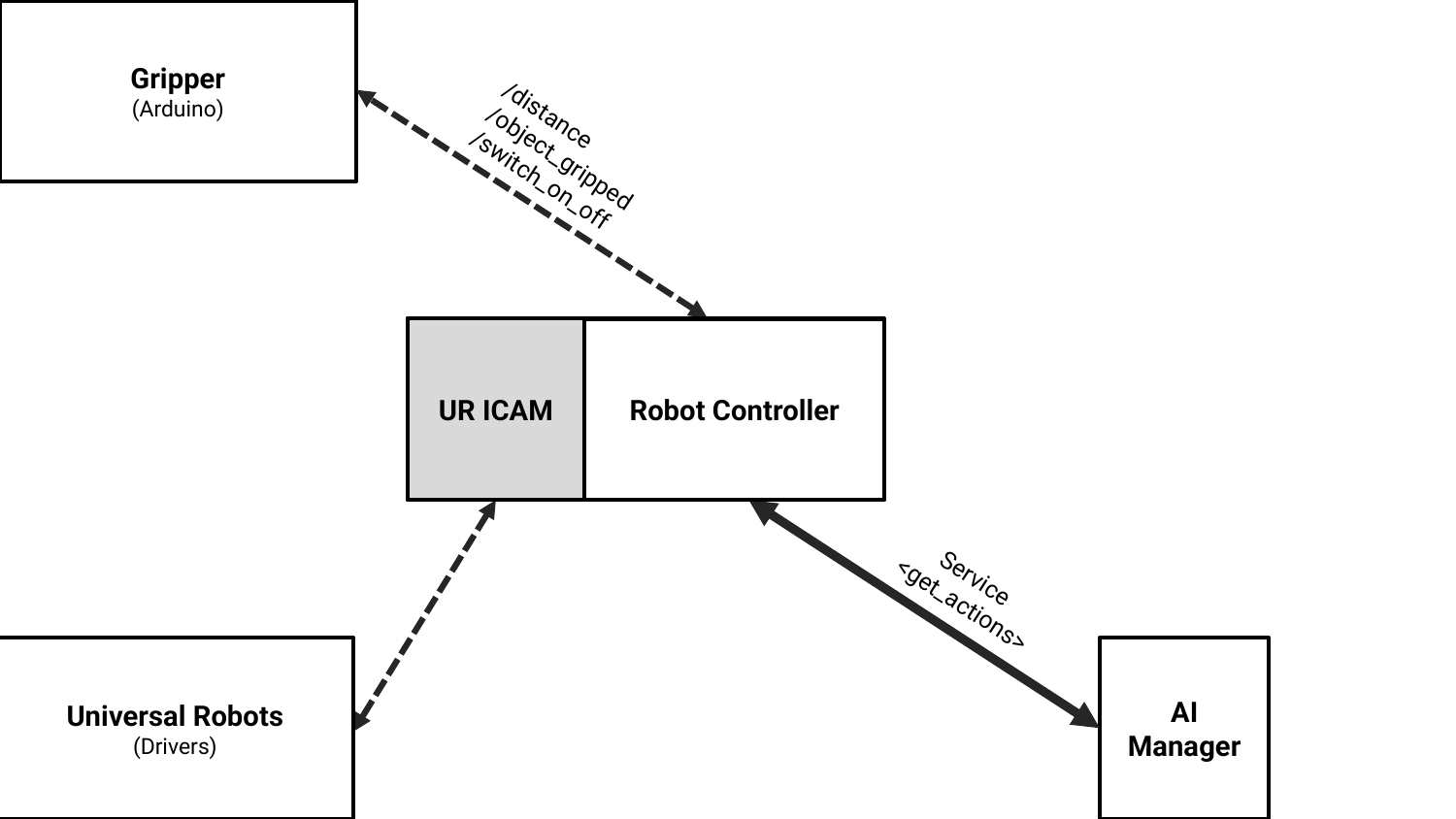

Gripper
(Arduino)
/distance
/object_gripped
/switch_on_off
UR ICAM
Robot Controller
Service
<get_actions>
AI Manager
Universal Robots
(Drivers)